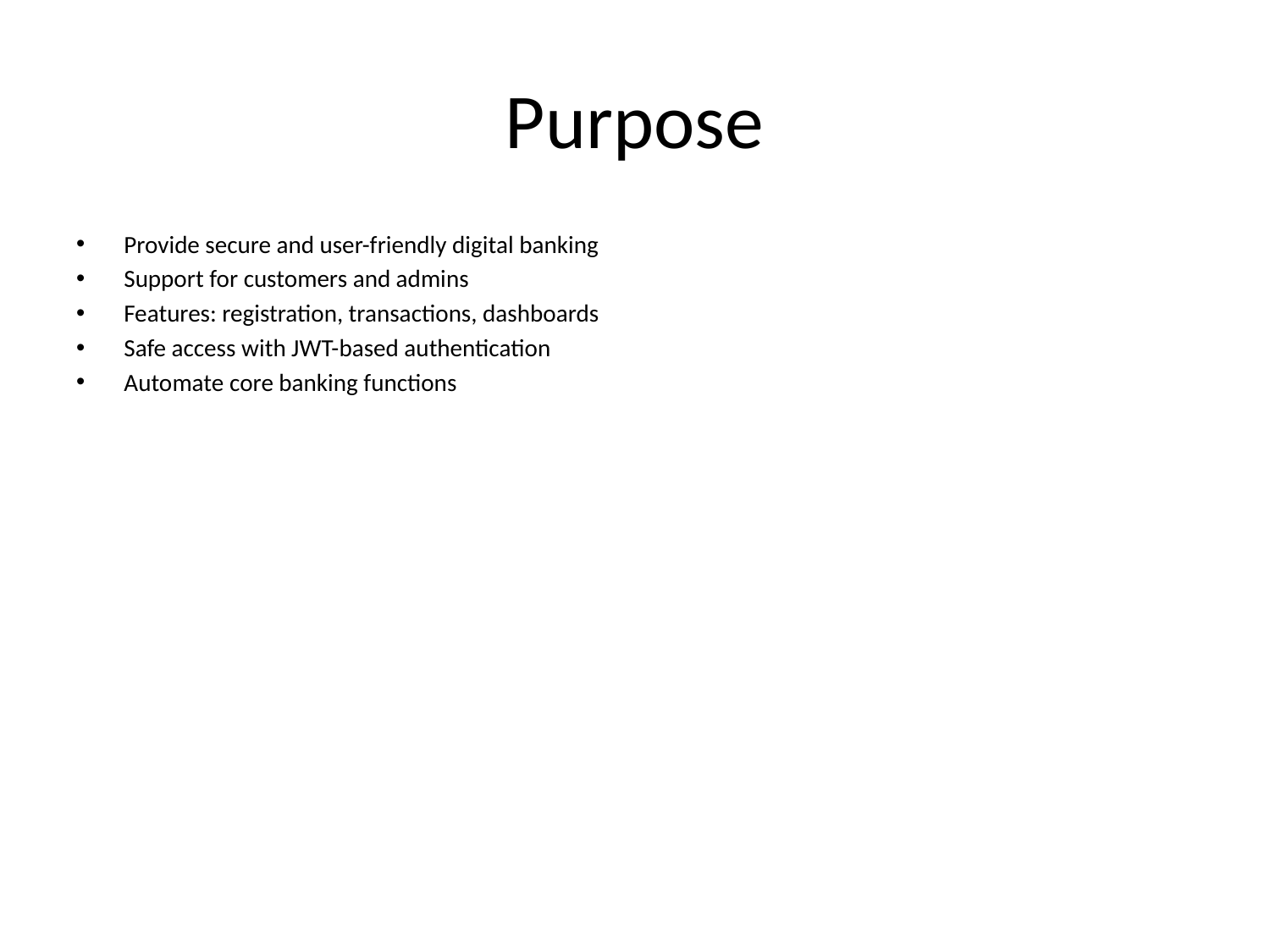

# Purpose
Provide secure and user-friendly digital banking
Support for customers and admins
Features: registration, transactions, dashboards
Safe access with JWT-based authentication
Automate core banking functions